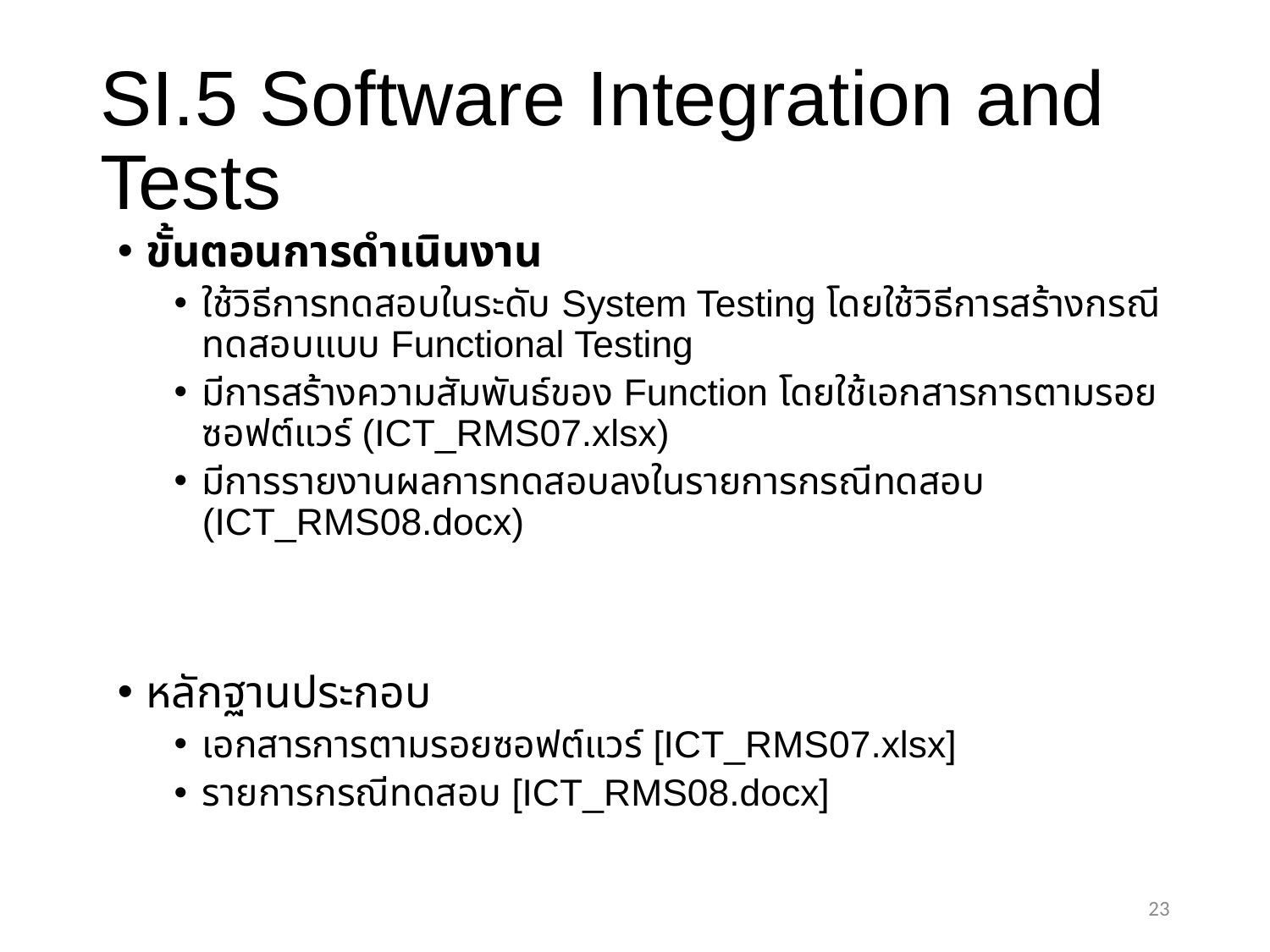

# SI.5 Software Integration and Tests
ขั้นตอนการดำเนินงาน
ใช้วิธีการทดสอบในระดับ System Testing โดยใช้วิธีการสร้างกรณีทดสอบแบบ Functional Testing
มีการสร้างความสัมพันธ์ของ Function โดยใช้เอกสารการตามรอยซอฟต์แวร์ (ICT_RMS07.xlsx)
มีการรายงานผลการทดสอบลงในรายการกรณีทดสอบ (ICT_RMS08.docx)

หลักฐานประกอบ
เอกสารการตามรอยซอฟต์แวร์ [ICT_RMS07.xlsx]
รายการกรณีทดสอบ [ICT_RMS08.docx]
23